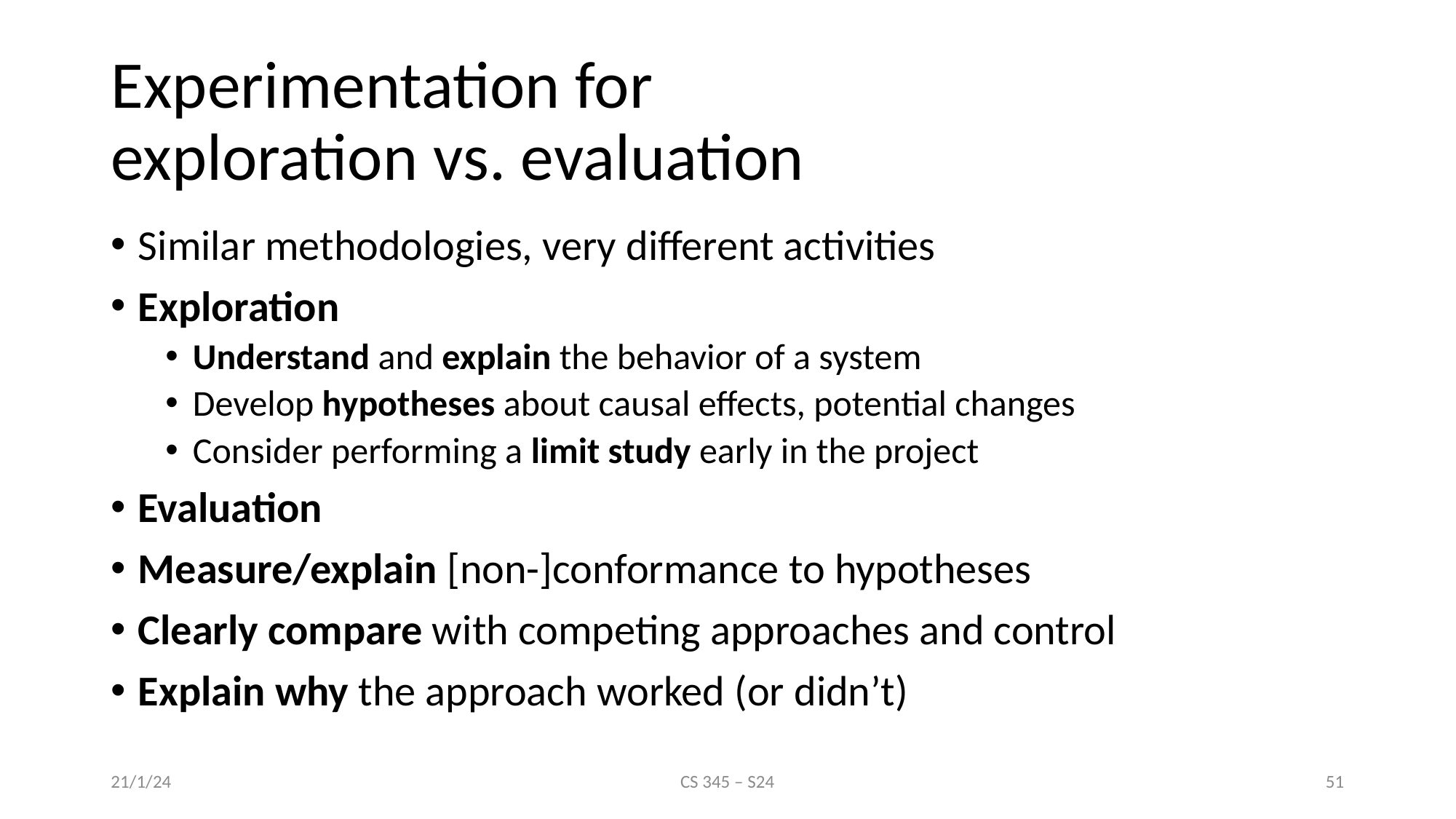

# Experimentation for exploration vs. evaluation
Similar methodologies, very different activities
Exploration
Understand and explain the behavior of a system
Develop hypotheses about causal effects, potential changes
Consider performing a limit study early in the project
Evaluation
Measure/explain [non-]conformance to hypotheses
Clearly compare with competing approaches and control
Explain why the approach worked (or didn’t)
21/1/24
CS 345 – S24
51